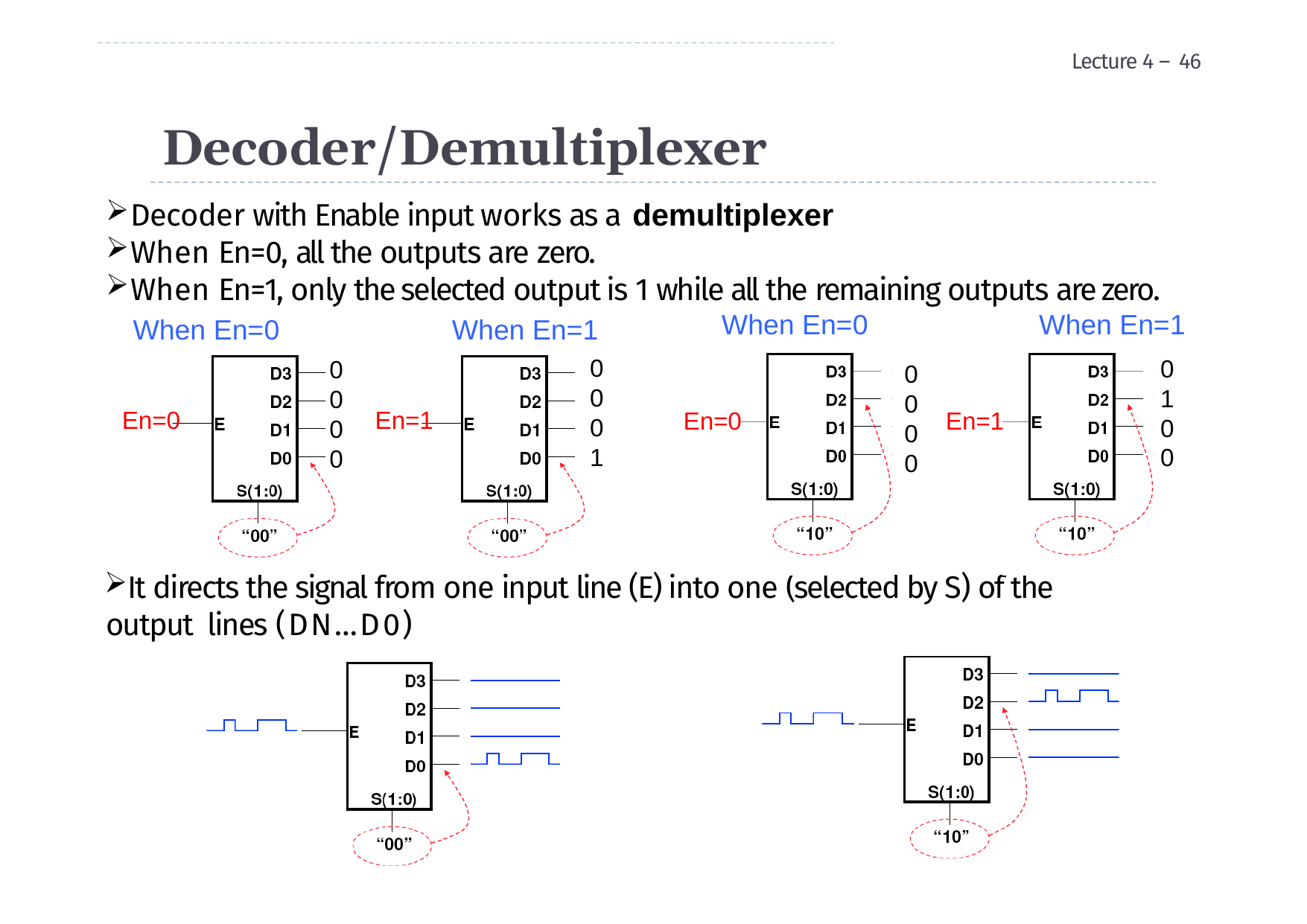

Lecture 4 – 46
# Decoder/Demultiplexer

Decoder with Enable input works as a demultiplexer
When En=0, all the outputs are zero.
When En=1, only the selected output is 1 while all the remaining outputs are zero.
When En=1
0
1
0
0
When En=0
When En=0	When En=1

0
0
0
1
0
0
0
0
0
0
0
0
En=0
En=1
En=0
En=1
It directs the signal from one input line (E) into one (selected by S) of the output  lines (DN…D0)